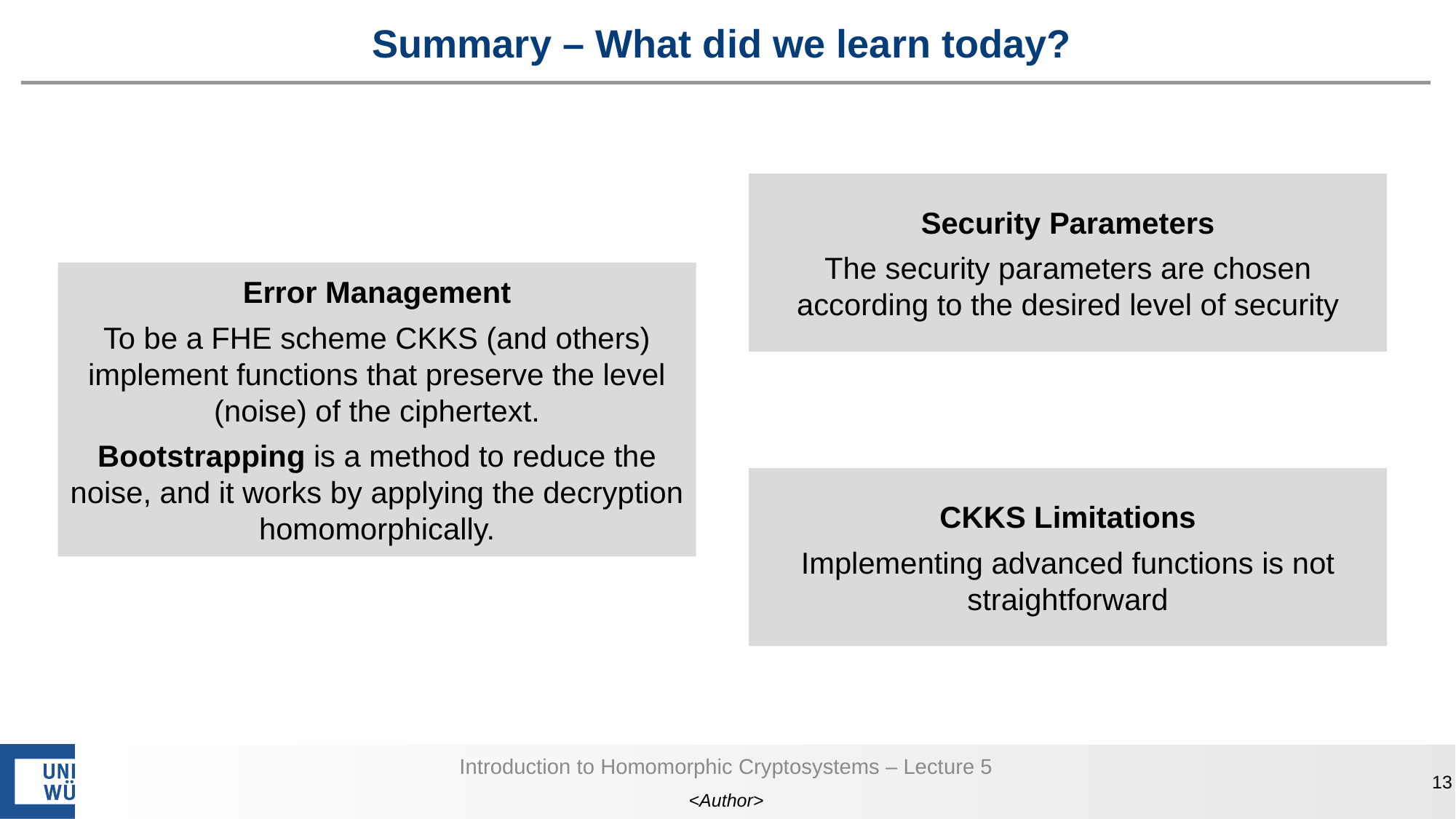

# Summary – What did we learn today?
Security Parameters
The security parameters are chosen according to the desired level of security
Error Management
To be a FHE scheme CKKS (and others) implement functions that preserve the level (noise) of the ciphertext.
Bootstrapping is a method to reduce the noise, and it works by applying the decryption homomorphically.
CKKS Limitations
Implementing advanced functions is not straightforward